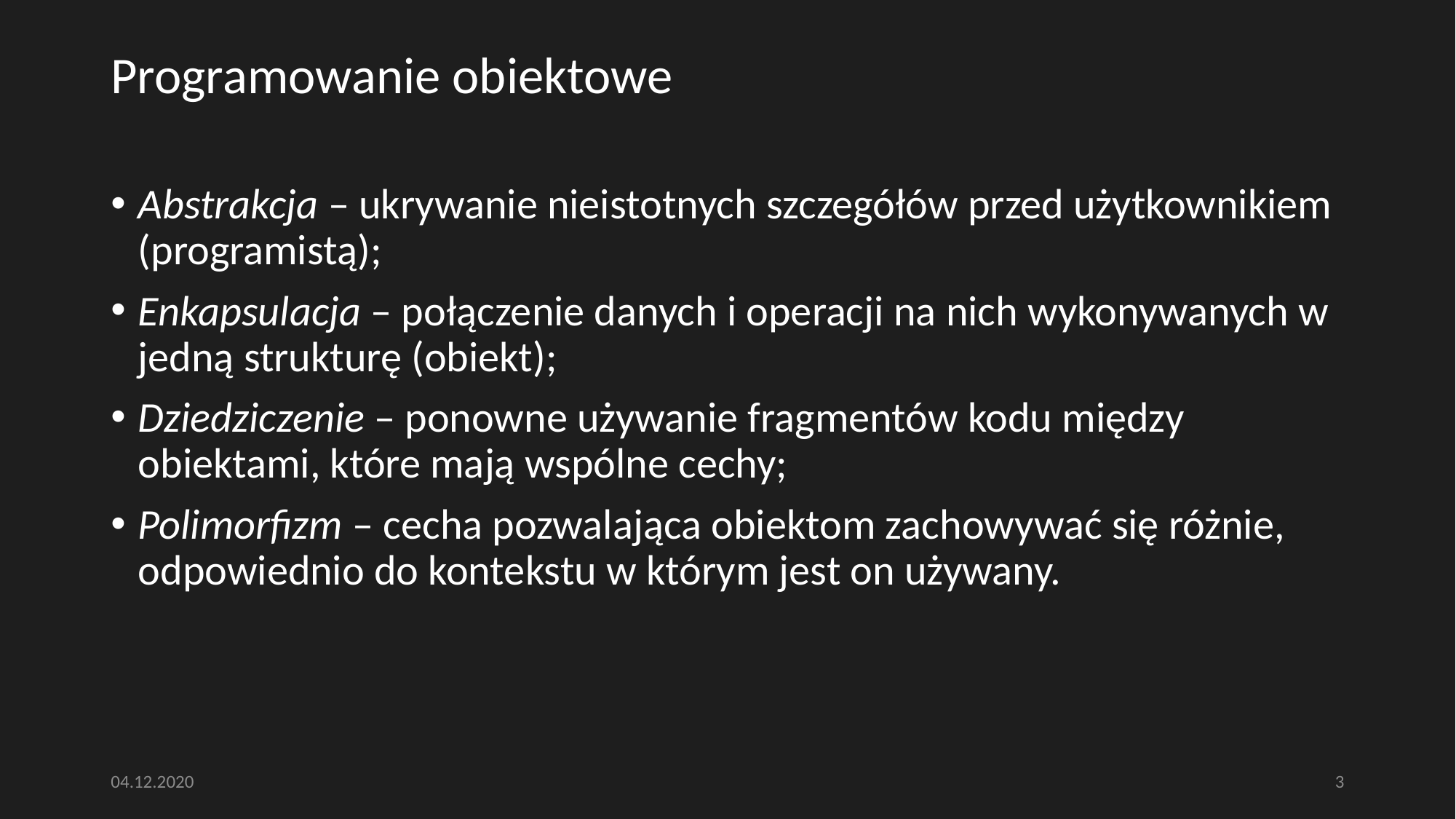

# Programowanie obiektowe

Abstrakcja – ukrywanie nieistotnych szczegółów przed użytkownikiem (programistą);
Enkapsulacja – połączenie danych i operacji na nich wykonywanych w jedną strukturę (obiekt);
Dziedziczenie – ponowne używanie fragmentów kodu między obiektami, które mają wspólne cechy;
Polimorfizm – cecha pozwalająca obiektom zachowywać się różnie, odpowiednio do kontekstu w którym jest on używany.
04.12.2020
3